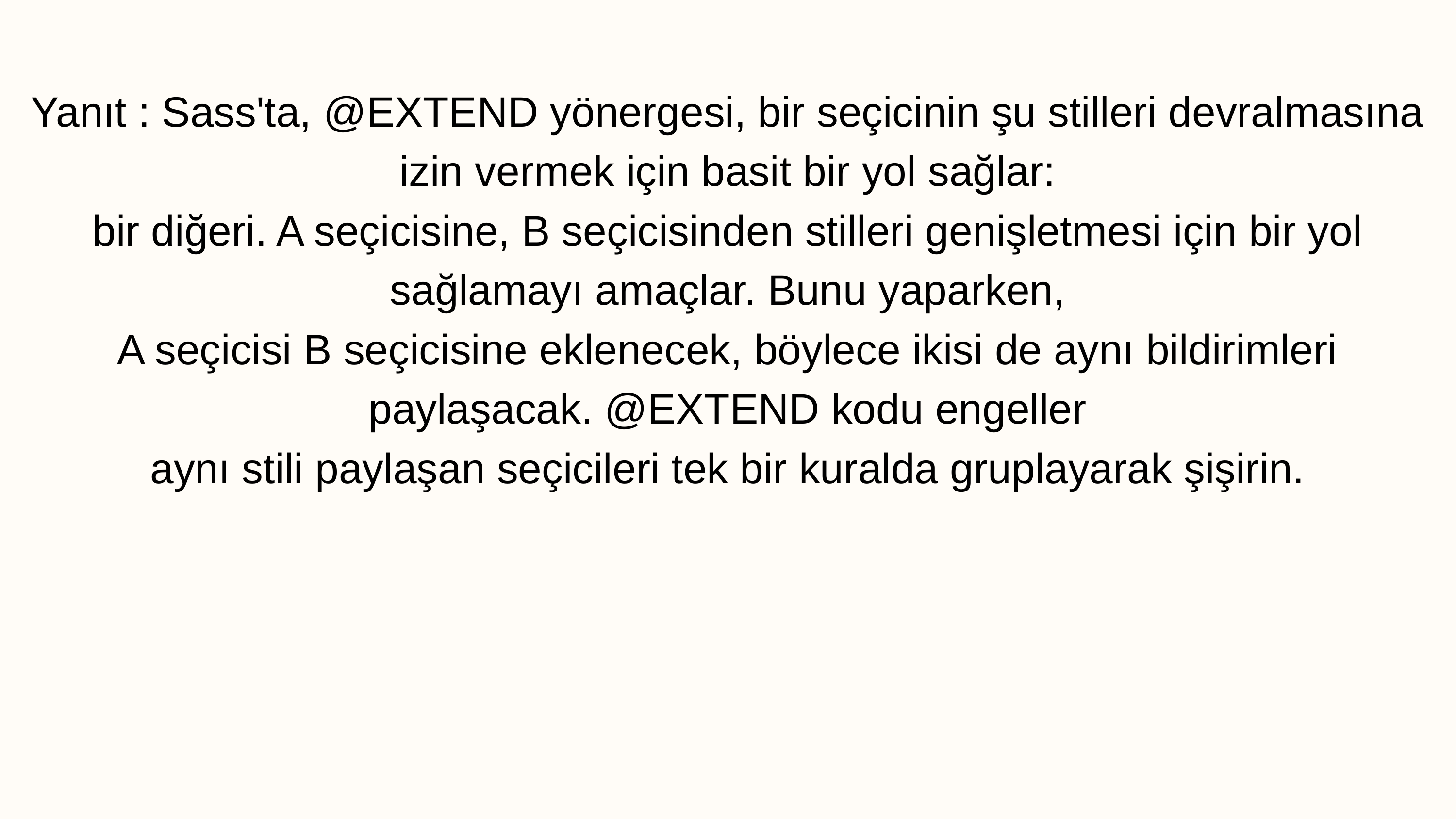

Yanıt : Sass'ta, @EXTEND yönergesi, bir seçicinin şu stilleri devralmasına izin vermek için basit bir yol sağlar:
bir diğeri. A seçicisine, B seçicisinden stilleri genişletmesi için bir yol sağlamayı amaçlar. Bunu yaparken,
A seçicisi B seçicisine eklenecek, böylece ikisi de aynı bildirimleri paylaşacak. @EXTEND kodu engeller
aynı stili paylaşan seçicileri tek bir kuralda gruplayarak şişirin.